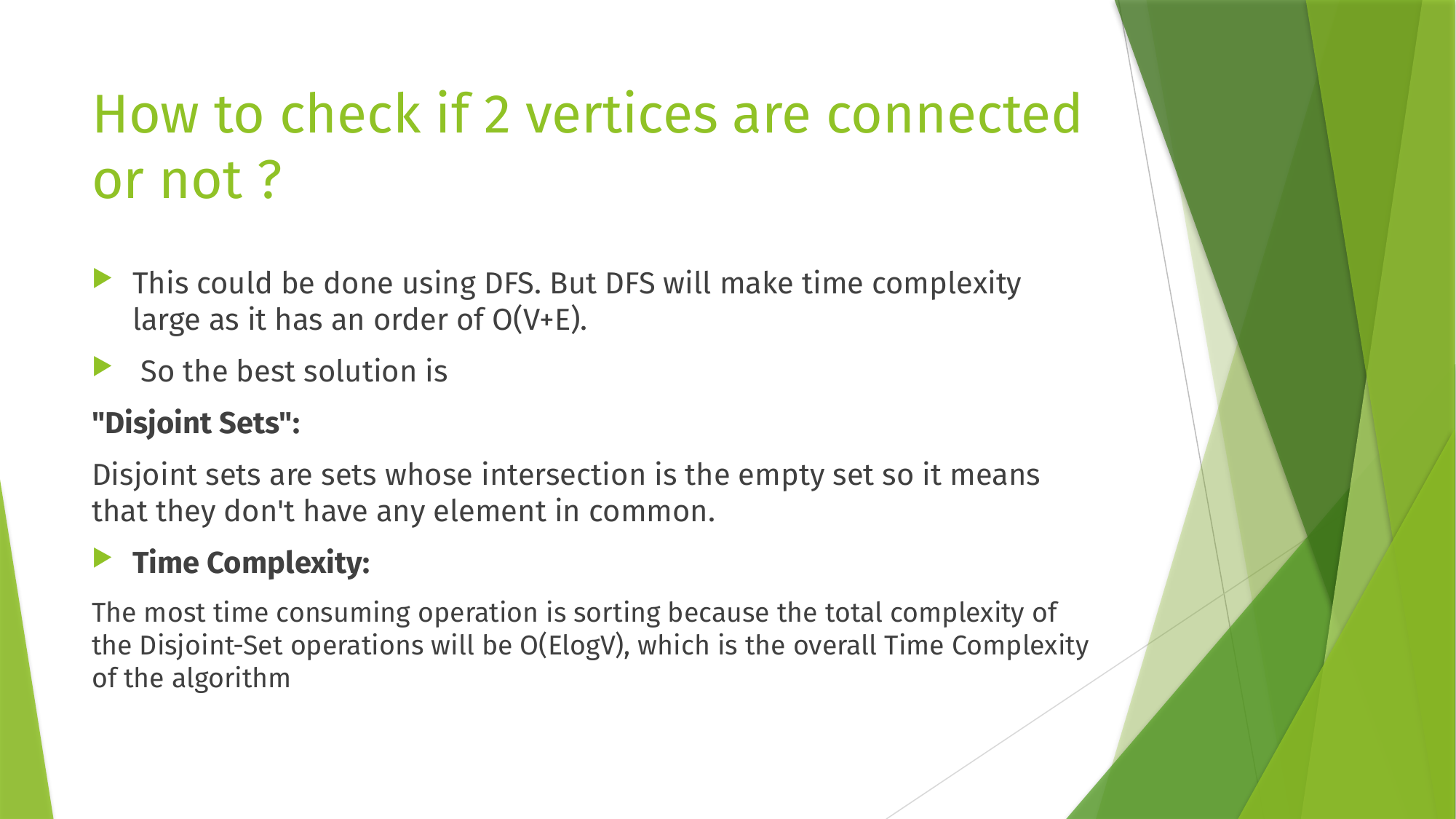

# How to check if 2 vertices are connected or not ?
This could be done using DFS. But DFS will make time complexity large as it has an order of O(V+E).
 So the best solution is
"Disjoint Sets":
Disjoint sets are sets whose intersection is the empty set so it means that they don't have any element in common.
Time Complexity:
The most time consuming operation is sorting because the total complexity of the Disjoint-Set operations will be O(ElogV), which is the overall Time Complexity of the algorithm